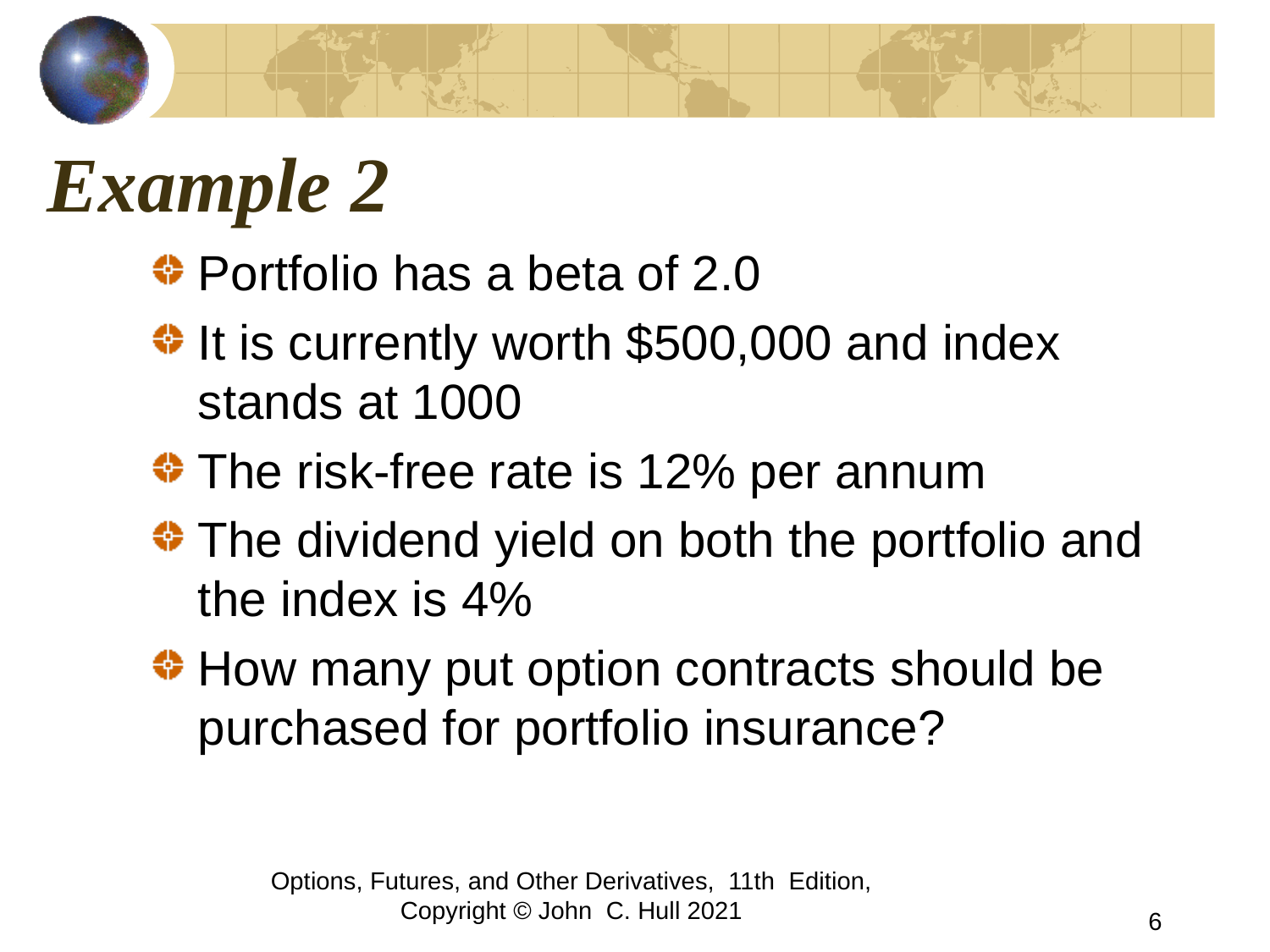

# Example 2
Portfolio has a beta of 2.0
It is currently worth $500,000 and index stands at 1000
The risk-free rate is 12% per annum
The dividend yield on both the portfolio and the index is 4%
How many put option contracts should be purchased for portfolio insurance?
Options, Futures, and Other Derivatives,  11th  Edition, Copyright © John  C. Hull 2021
6